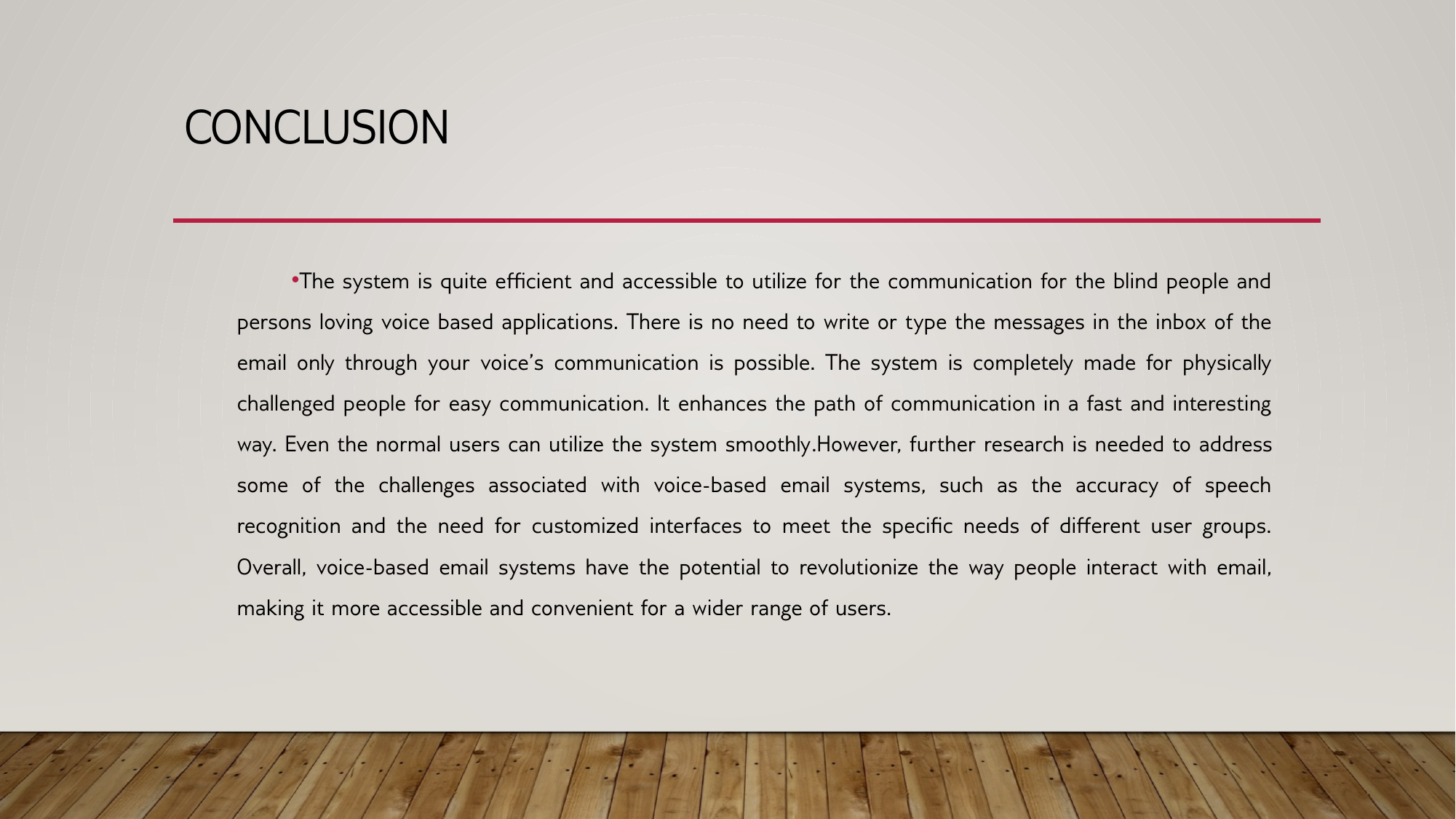

# CONCLUSION
The system is quite efficient and accessible to utilize for the communication for the blind people and persons loving voice based applications. There is no need to write or type the messages in the inbox of the email only through your voice’s communication is possible. The system is completely made for physically challenged people for easy communication. It enhances the path of communication in a fast and interesting way. Even the normal users can utilize the system smoothly.However, further research is needed to address some of the challenges associated with voice-based email systems, such as the accuracy of speech recognition and the need for customized interfaces to meet the specific needs of different user groups. Overall, voice-based email systems have the potential to revolutionize the way people interact with email, making it more accessible and convenient for a wider range of users.